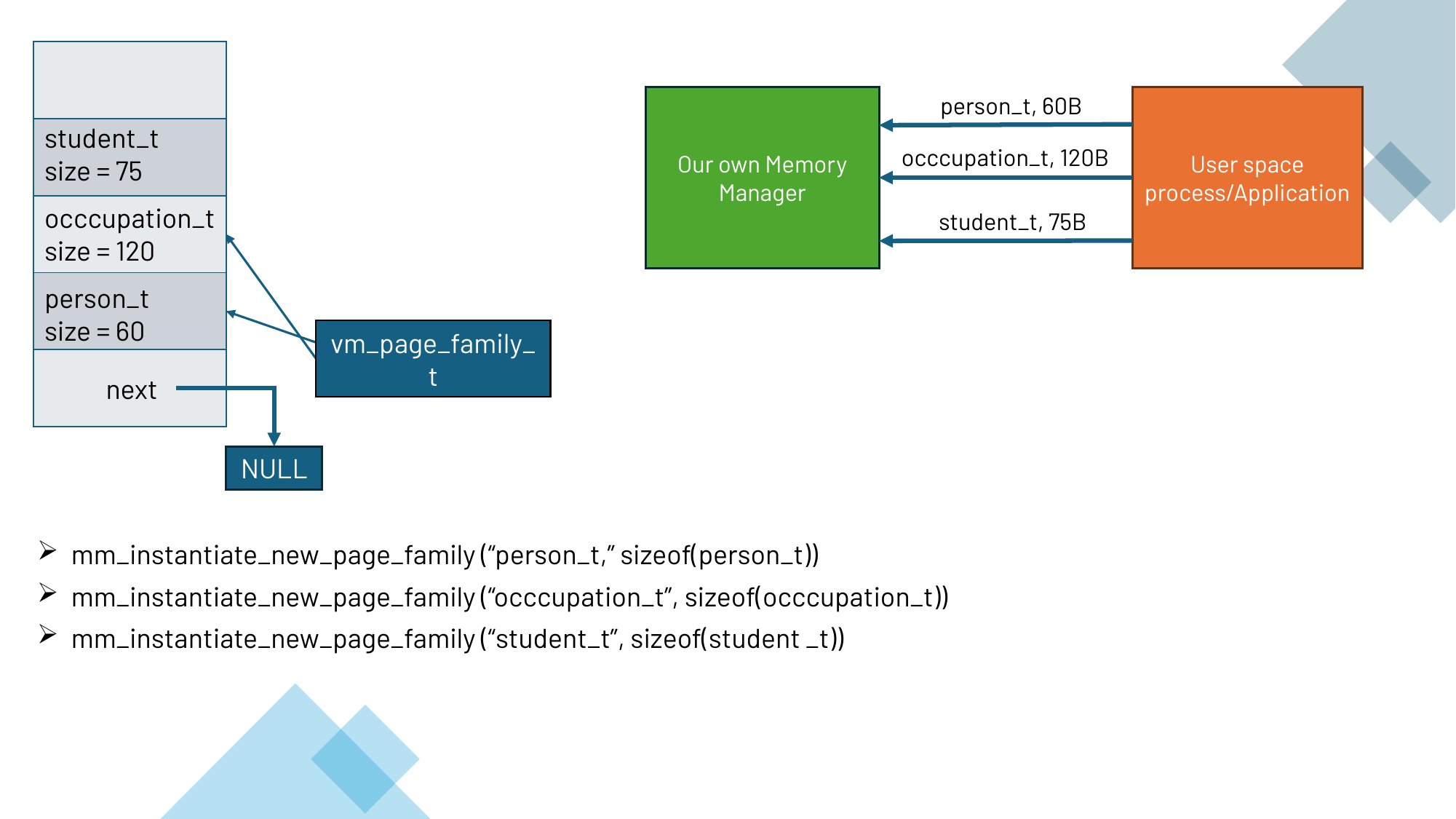

|  |
| --- |
|  |
|  |
|  |
|  |
person_t, 60B
Our own Memory Manager
User space process/Application
student_t
size = 75
occcupation_t, 120B
occcupation_t
size = 120
student_t, 75B
person_t
size = 60
vm_page_family_t
next
NULL

mm_instantiate_new_page_family (“person_t,” sizeof(person_t))
mm_instantiate_new_page_family (“occcupation_t”, sizeof(occcupation_t))
mm_instantiate_new_page_family (“student_t”, sizeof(student _t))